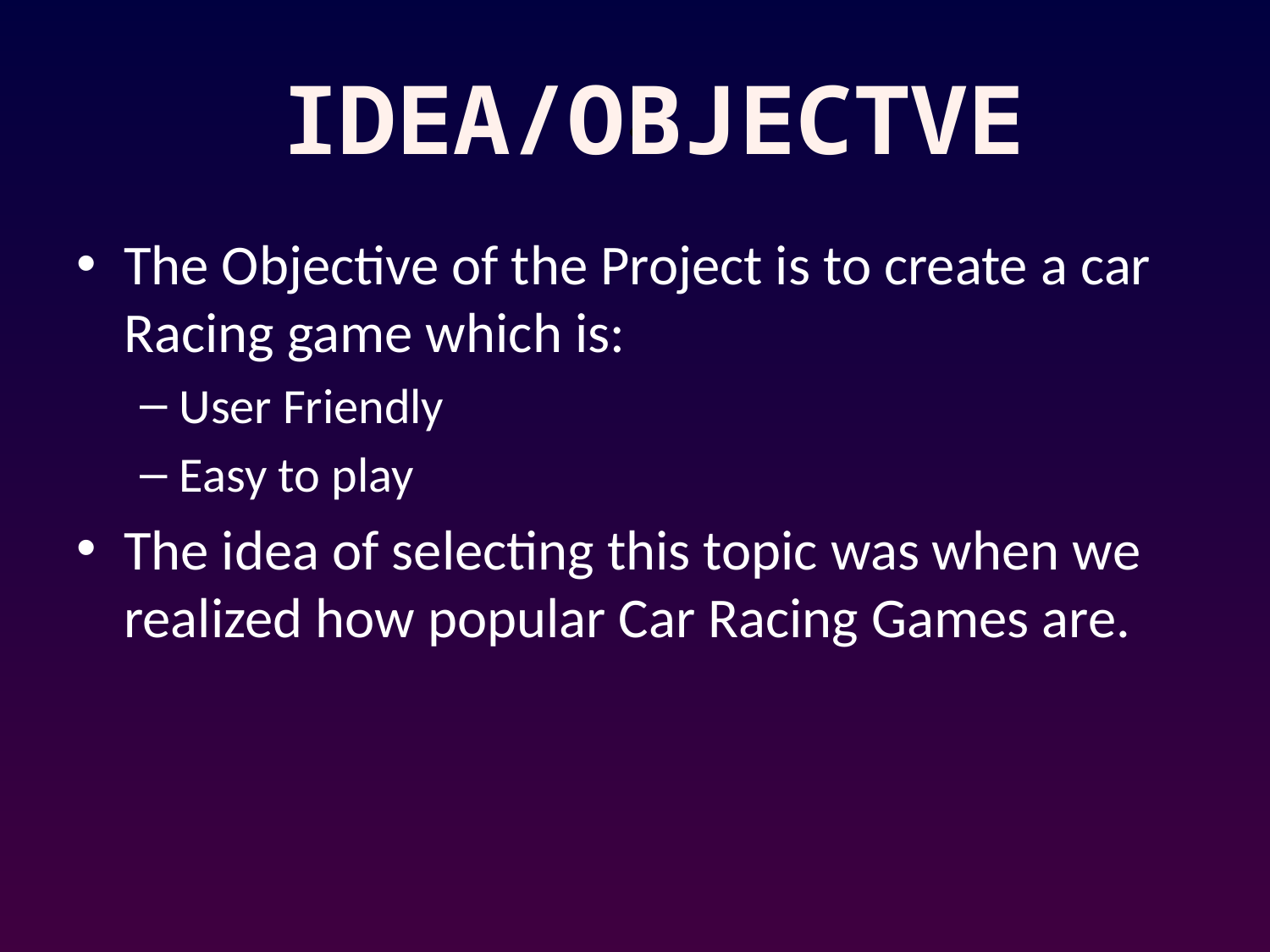

# .
IDEA/OBJECTVE
The Objective of the Project is to create a car Racing game which is:
User Friendly
Easy to play
The idea of selecting this topic was when we realized how popular Car Racing Games are.